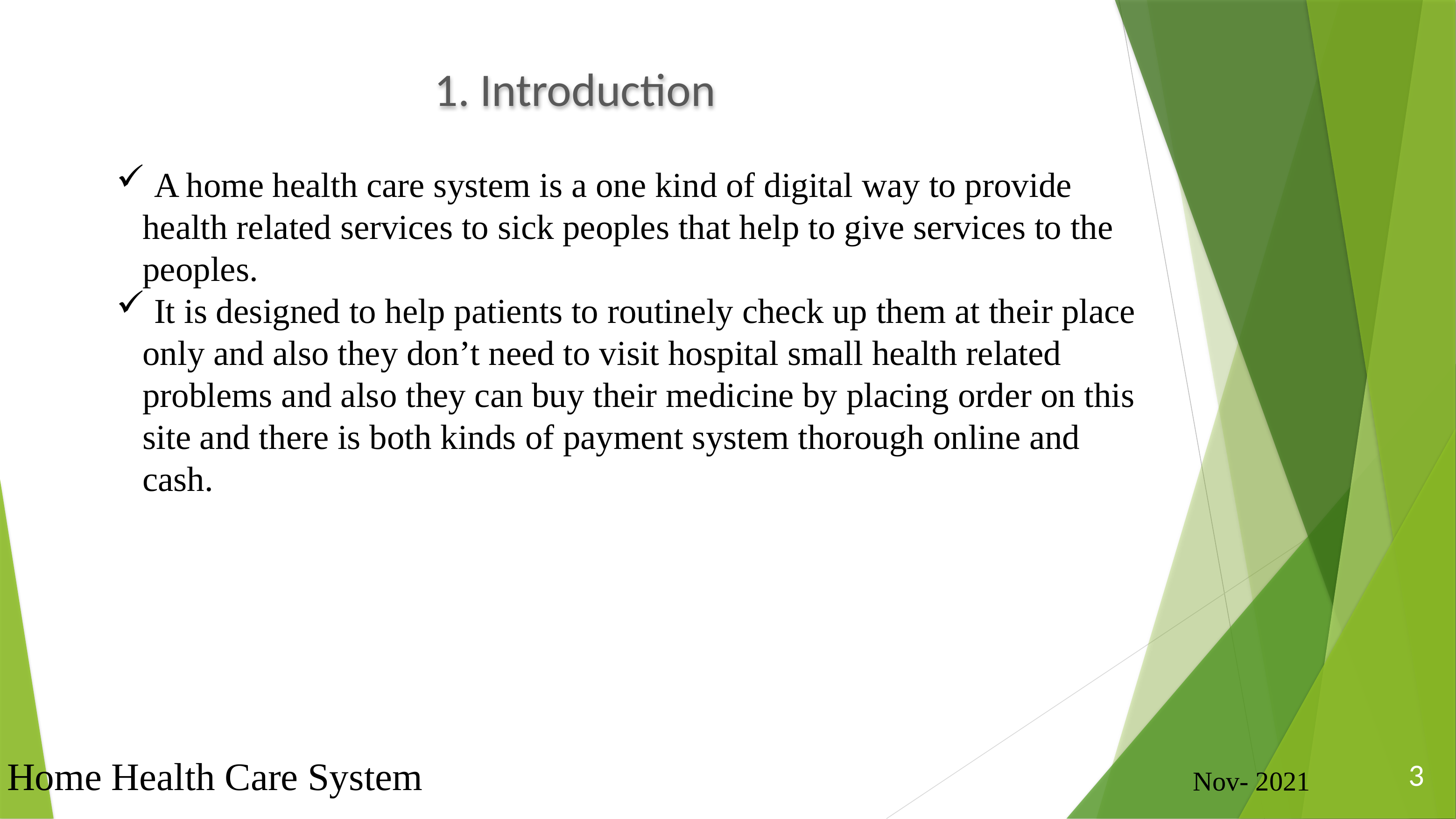

1. Introduction

 A home health care system is a one kind of digital way to provide health related services to sick peoples that help to give services to the peoples.
 It is designed to help patients to routinely check up them at their place only and also they don’t need to visit hospital small health related problems and also they can buy their medicine by placing order on this site and there is both kinds of payment system thorough online and cash.

3
Home Health Care System
3
Nov- 2021